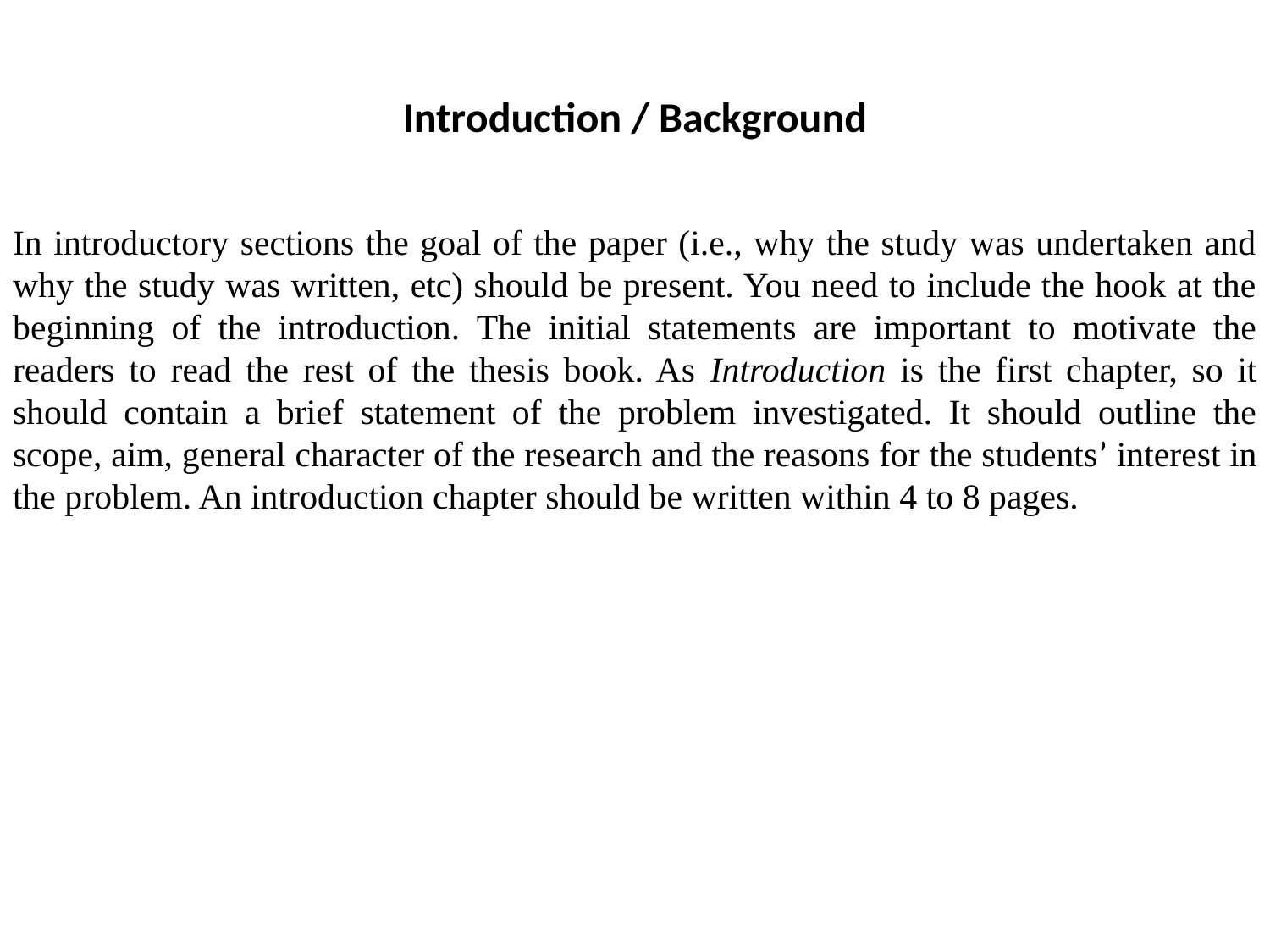

Introduction / Background
In introductory sections the goal of the paper (i.e., why the study was undertaken and why the study was written, etc) should be present. You need to include the hook at the beginning of the introduction. The initial statements are important to motivate the readers to read the rest of the thesis book. As Introduction is the first chapter, so it should contain a brief statement of the problem investigated. It should outline the scope, aim, general character of the research and the reasons for the students’ interest in the problem. An introduction chapter should be written within 4 to 8 pages.